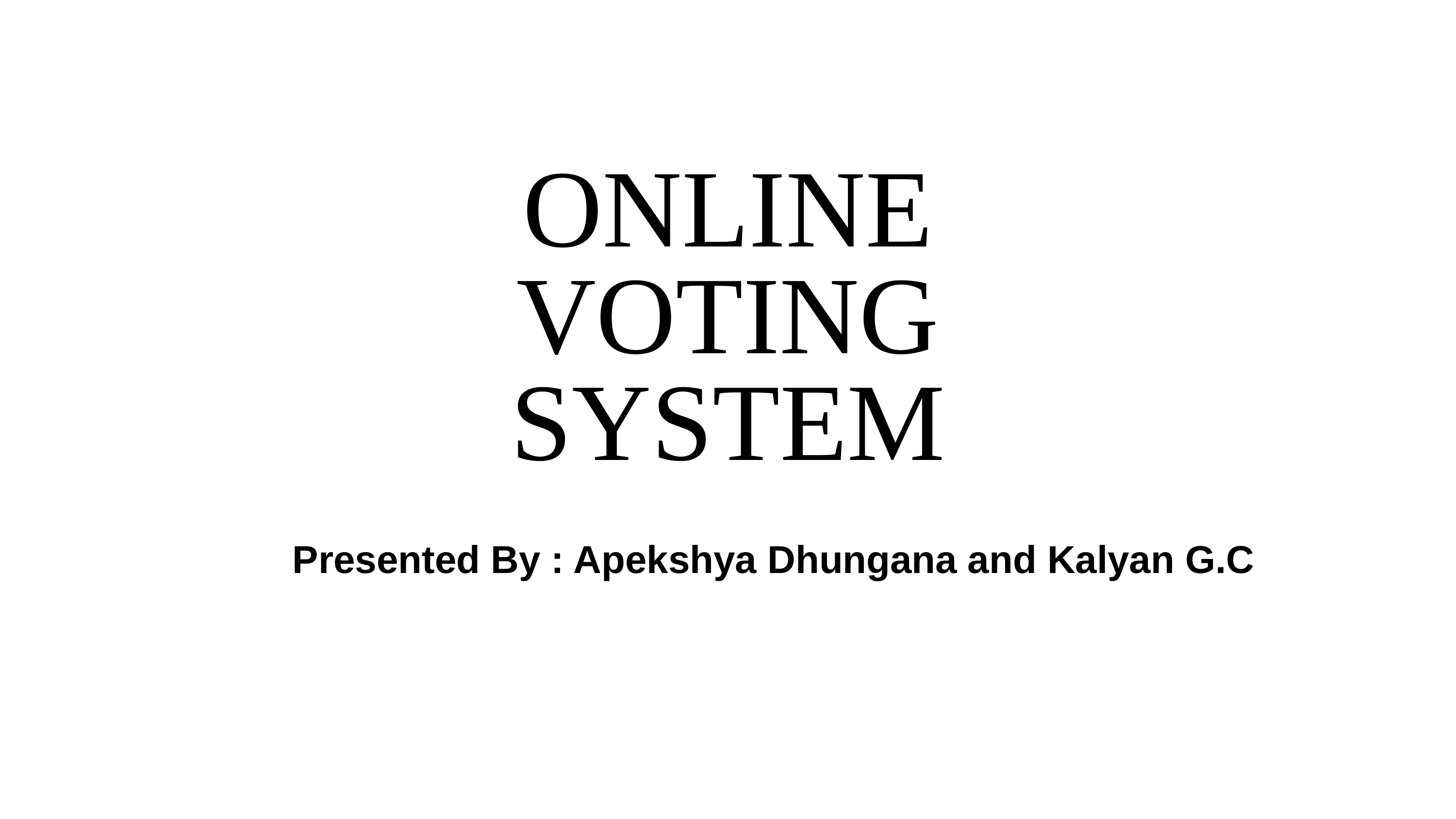

ONLINE VOTING SYSTEM
Presented By : Apekshya Dhungana and Kalyan G.C